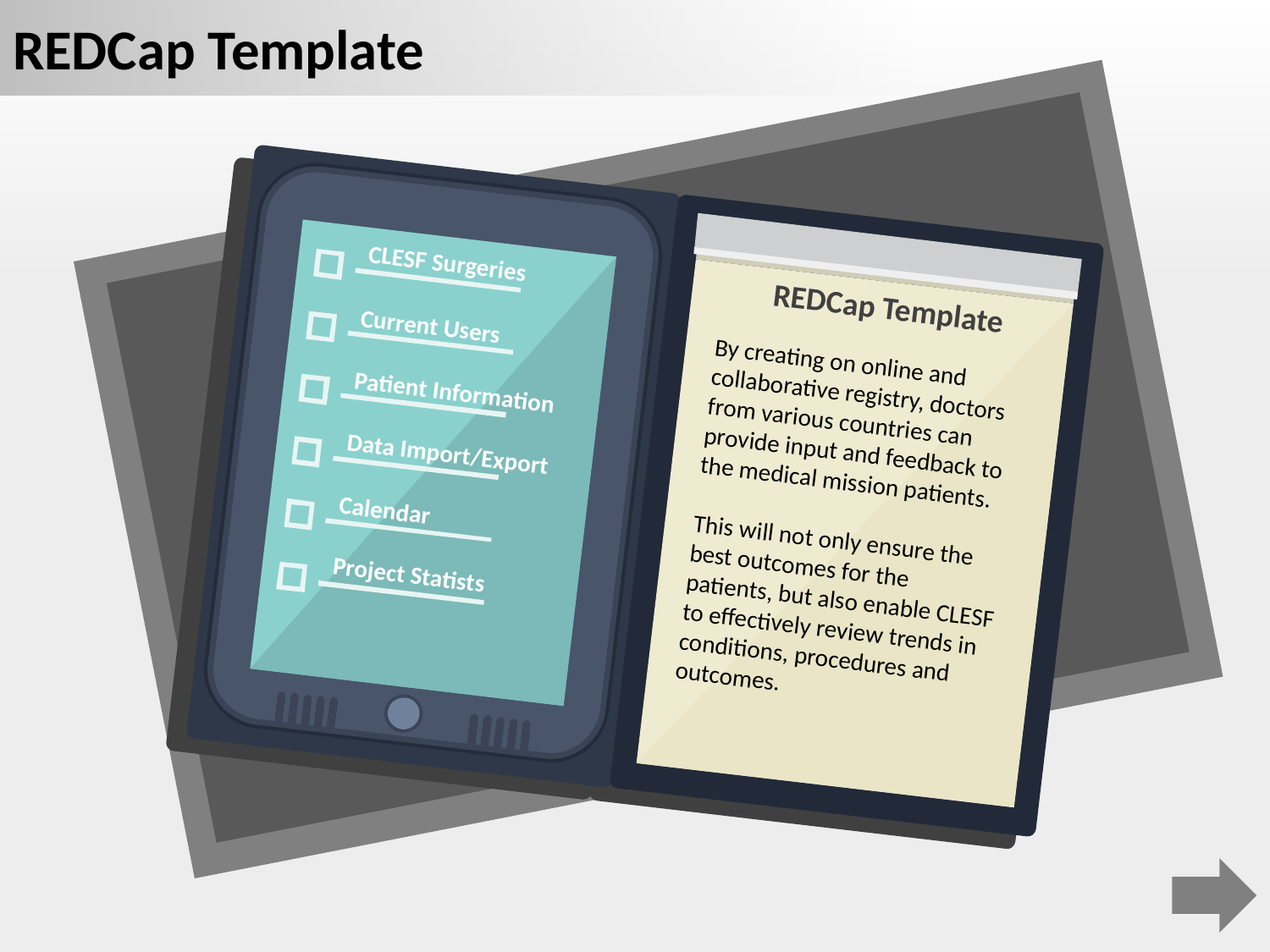

REDCap Template
# Workbook / Tablet Close up Page – Do not delete this text box – used for hyperlinks

REDCap Template
CLESF Surgeries
By creating on online and collaborative registry, doctors from various countries can provide input and feedback to the medical mission patients.

This will not only ensure the best outcomes for the patients, but also enable CLESF to effectively review trends in conditions, procedures and outcomes.
Current Users
Patient Information
Data Import/Export
Calendar
Project Statists